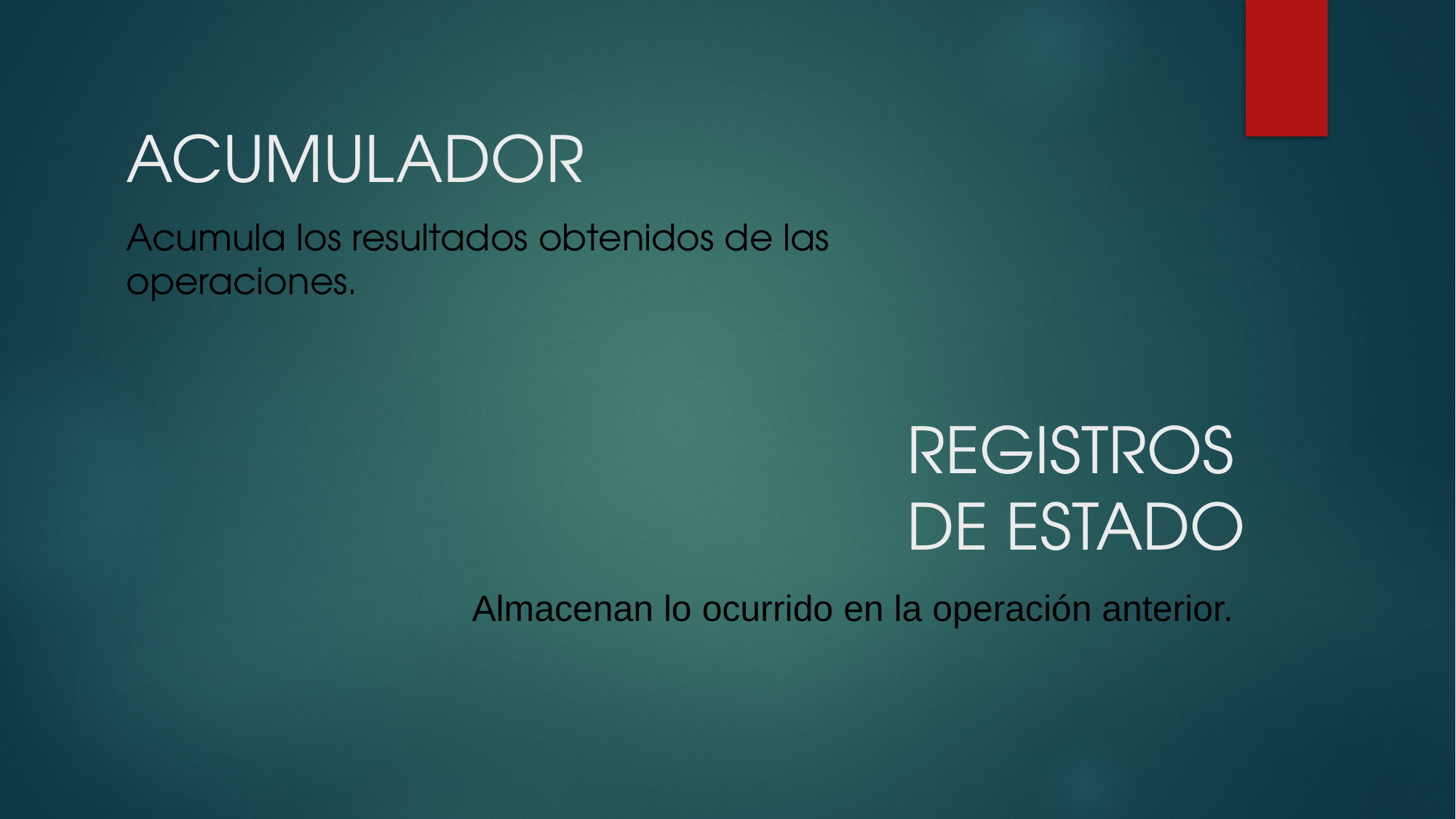

ACUMULADOR
Acumula los resultados obtenidos de las operaciones.
REGISTROS DE ESTADO
Almacenan lo ocurrido en la operación anterior.